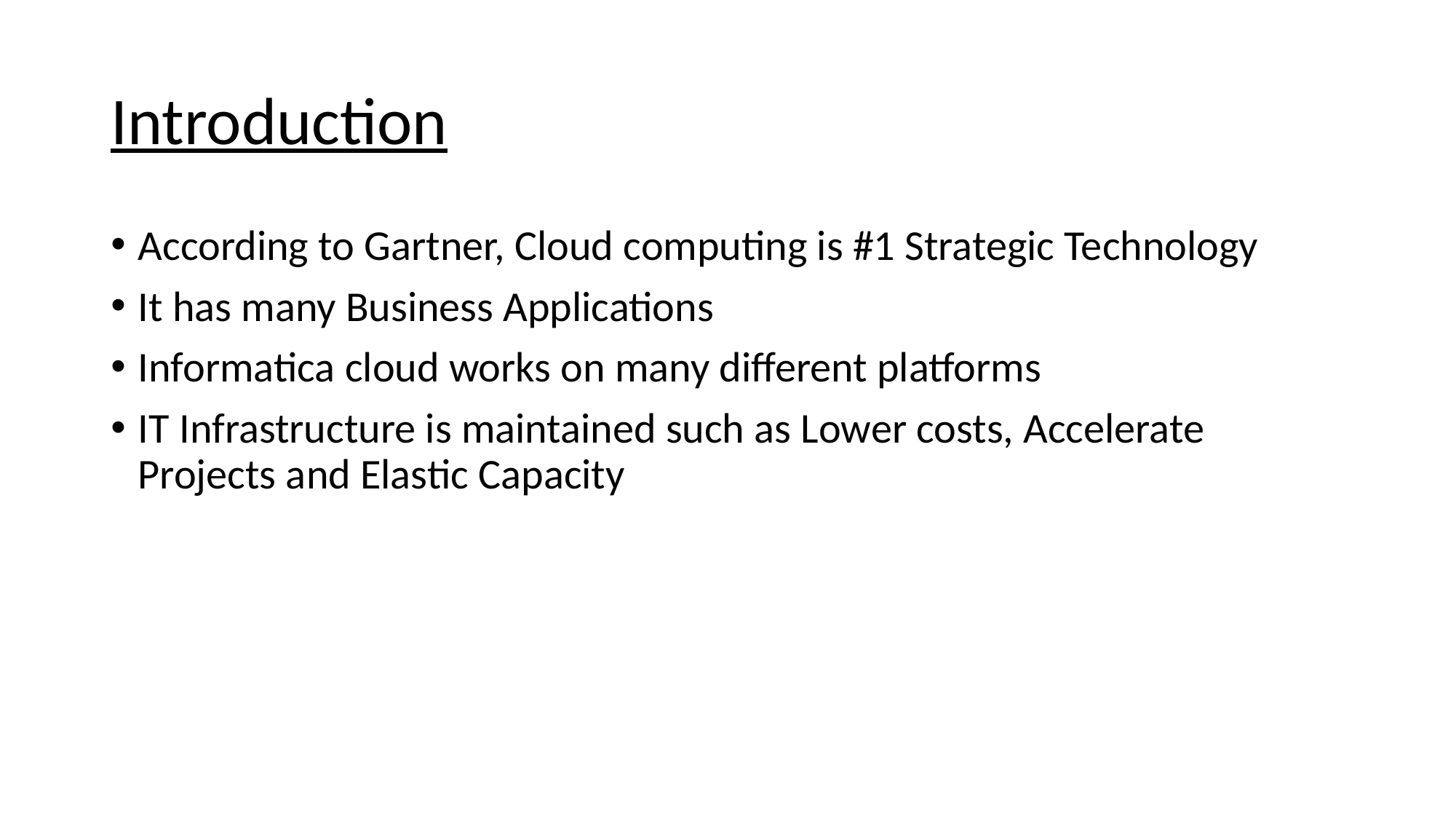

# Introduction
According to Gartner, Cloud computing is #1 Strategic Technology
It has many Business Applications
Informatica cloud works on many different platforms
IT Infrastructure is maintained such as Lower costs, Accelerate Projects and Elastic Capacity